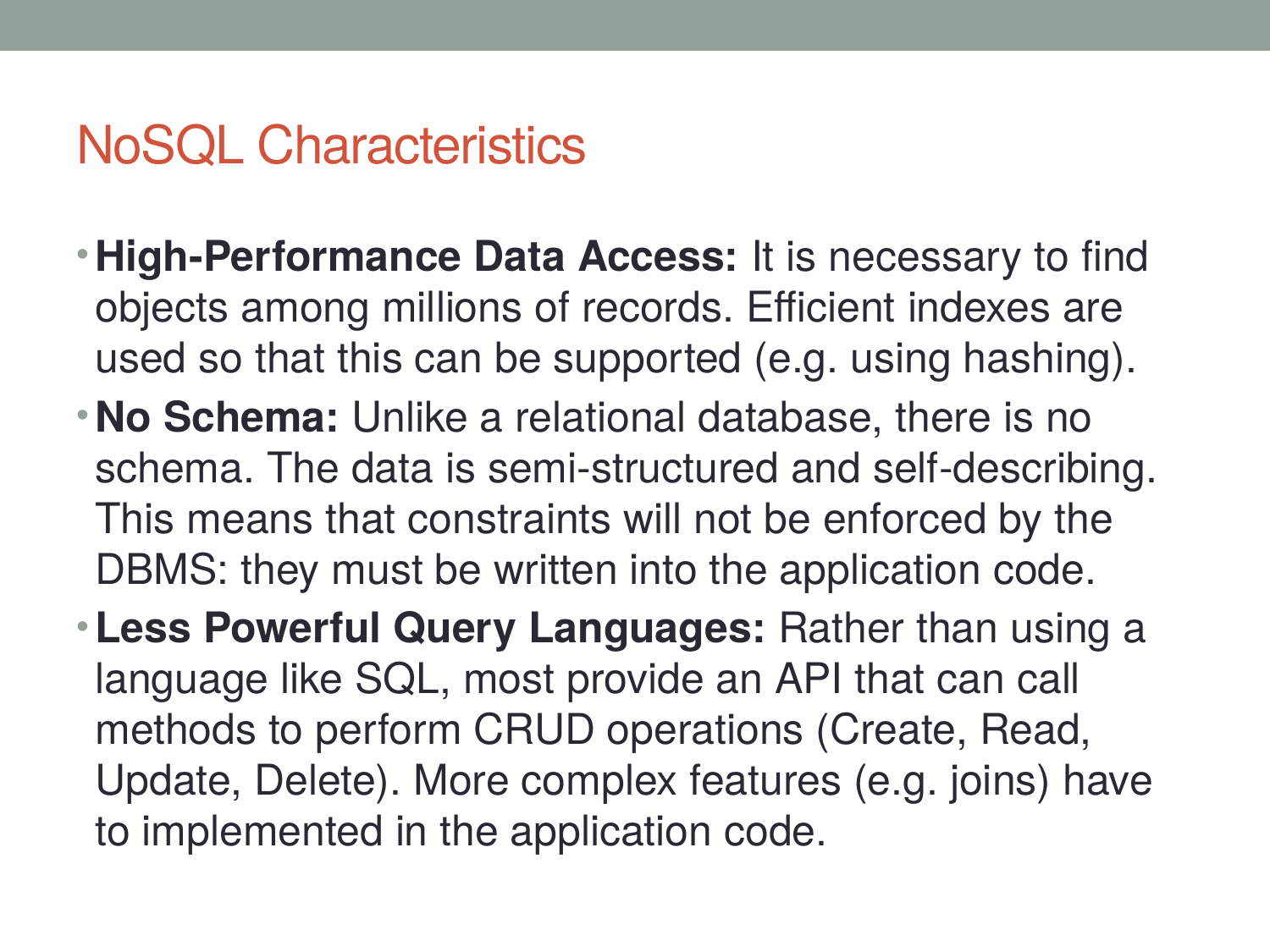

# NoSQL Characteristics
High-Performance Data Access: It is necessary to find objects among millions of records. Efficient indexes are used so that this can be supported (e.g. using hashing).
No Schema: Unlike a relational database, there is no schema. The data is semi-structured and self-describing. This means that constraints will not be enforced by the DBMS: they must be written into the application code.
Less Powerful Query Languages: Rather than using a language like SQL, most provide an API that can call methods to perform CRUD operations (Create, Read, Update, Delete). More complex features (e.g. joins) have to implemented in the application code.